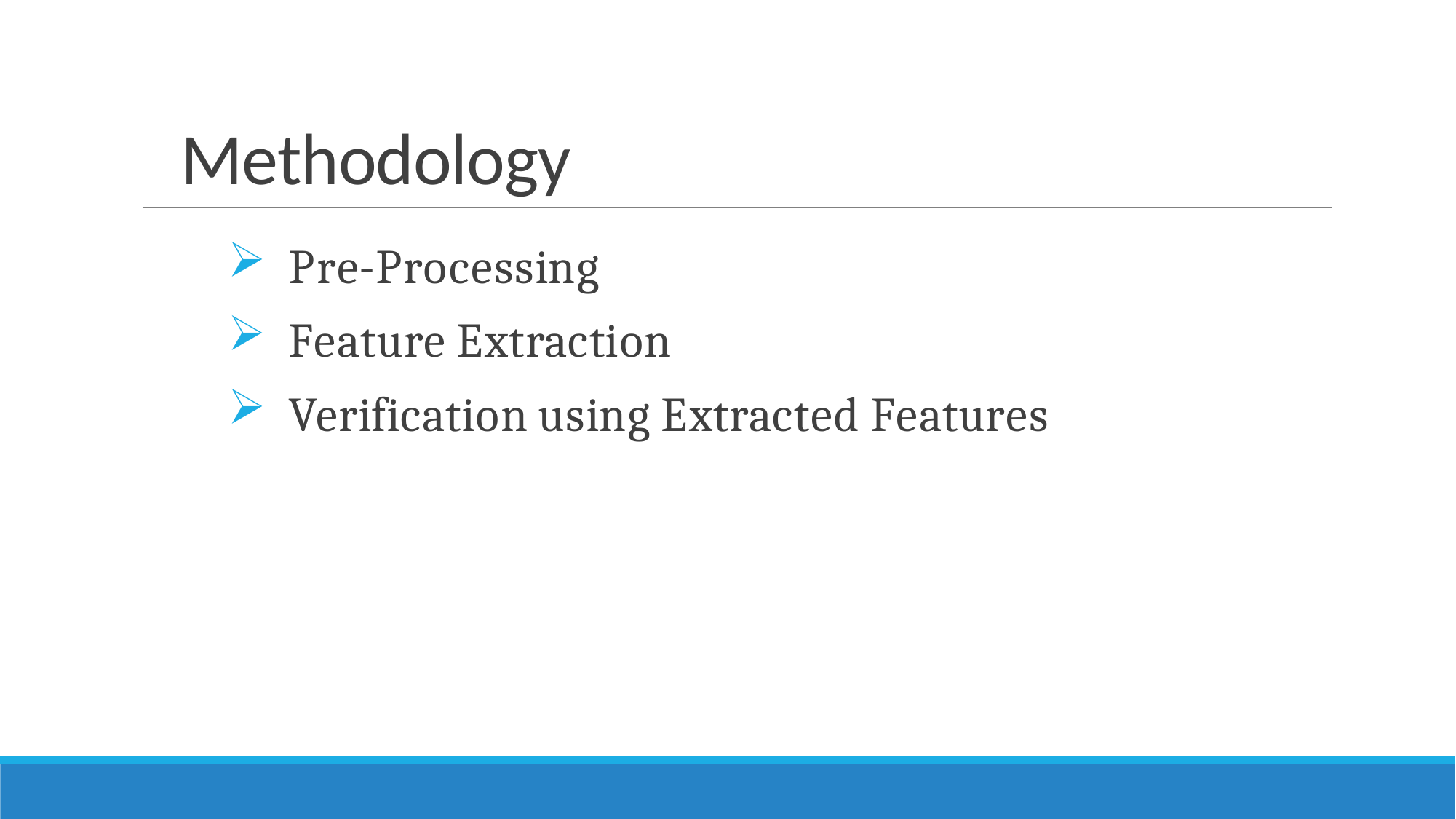

# Methodology

  Pre-Processing
  Feature Extraction
  Verification using Extracted Features